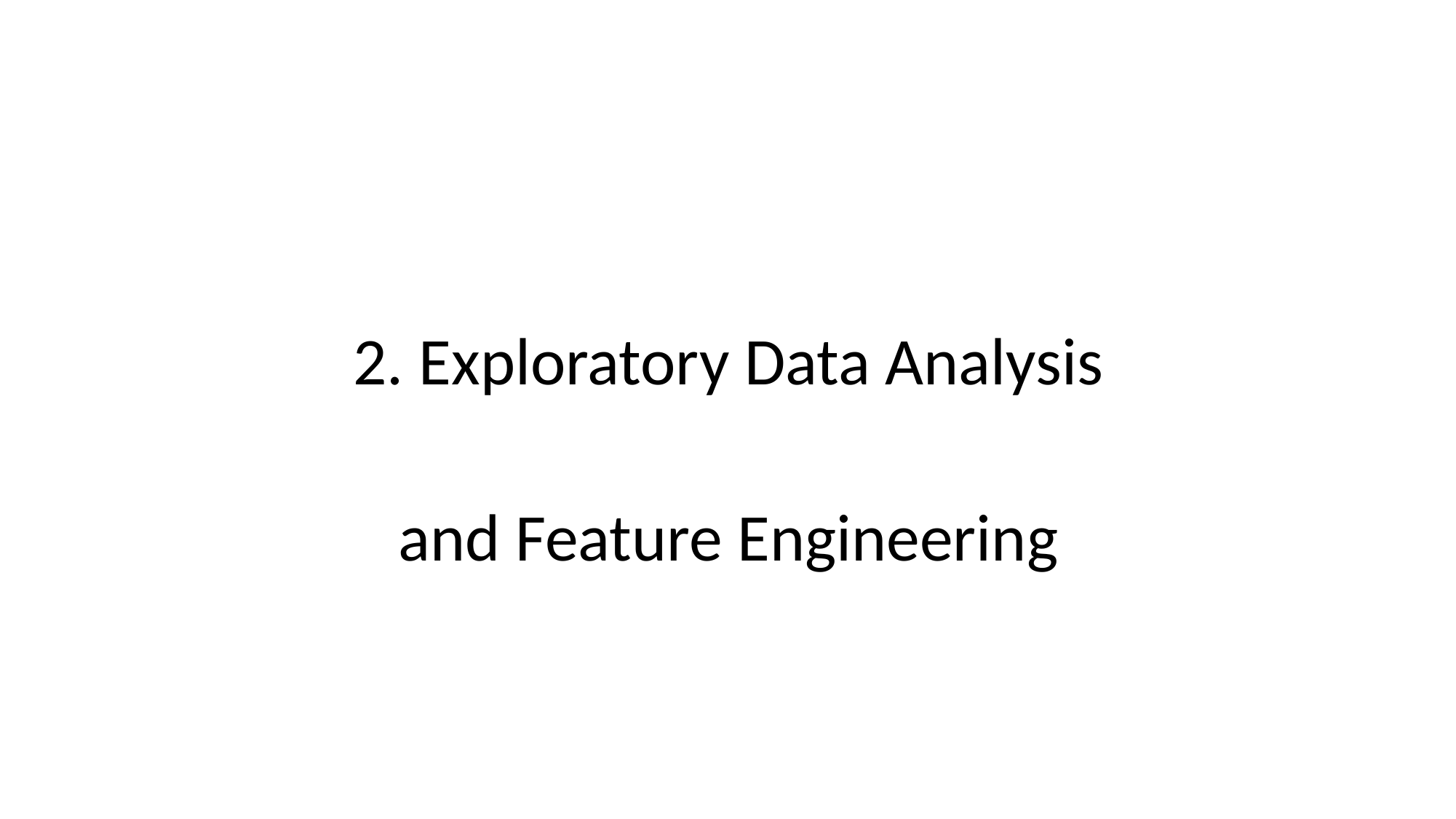

2. Exploratory Data Analysis
and Feature Engineering